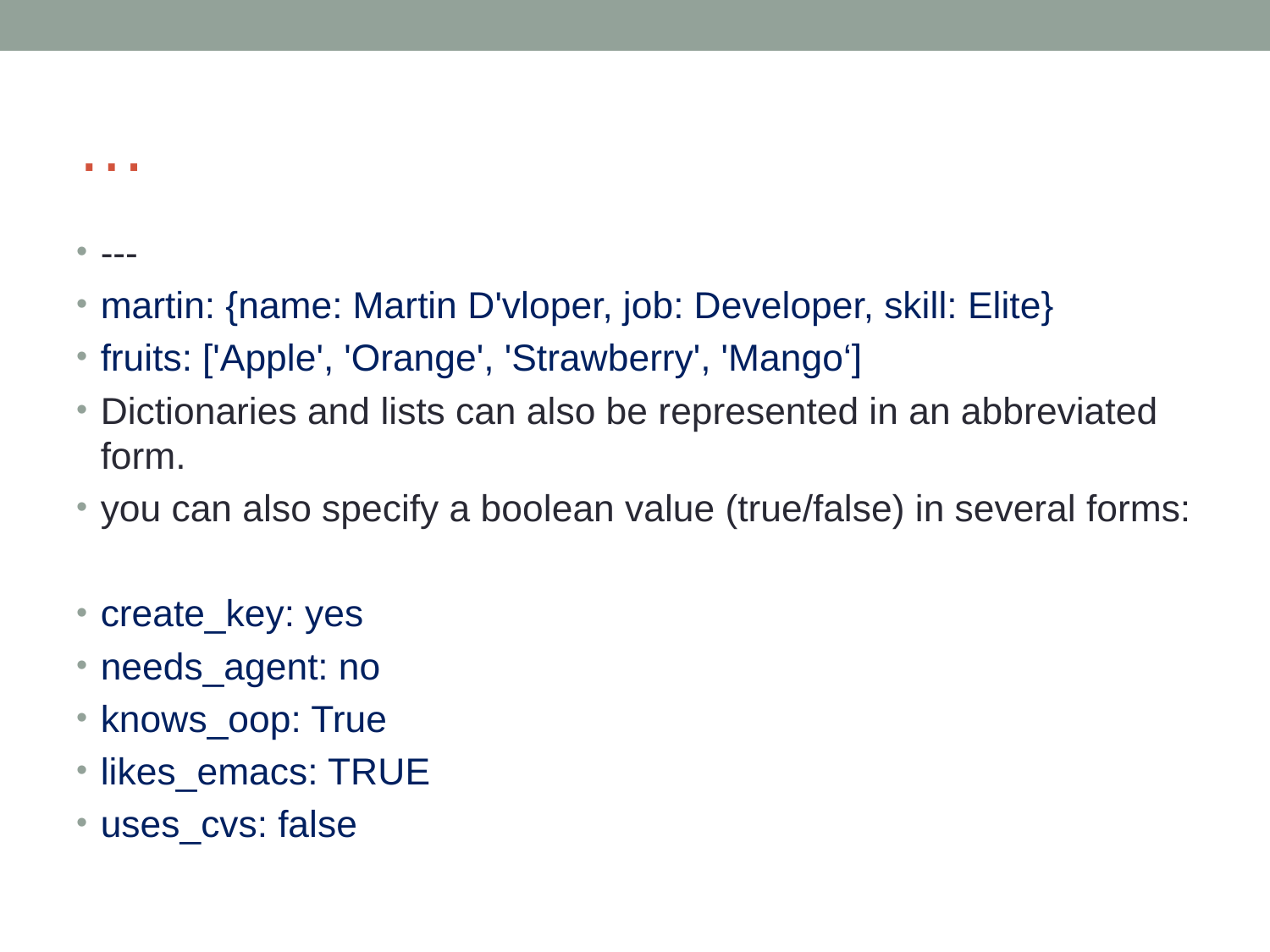

# …
---
martin: {name: Martin D'vloper, job: Developer, skill: Elite}
fruits: ['Apple', 'Orange', 'Strawberry', 'Mango‘]
Dictionaries and lists can also be represented in an abbreviated form.
you can also specify a boolean value (true/false) in several forms:

create_key: yes
needs_agent: no
knows_oop: True
likes_emacs: TRUE
uses_cvs: false